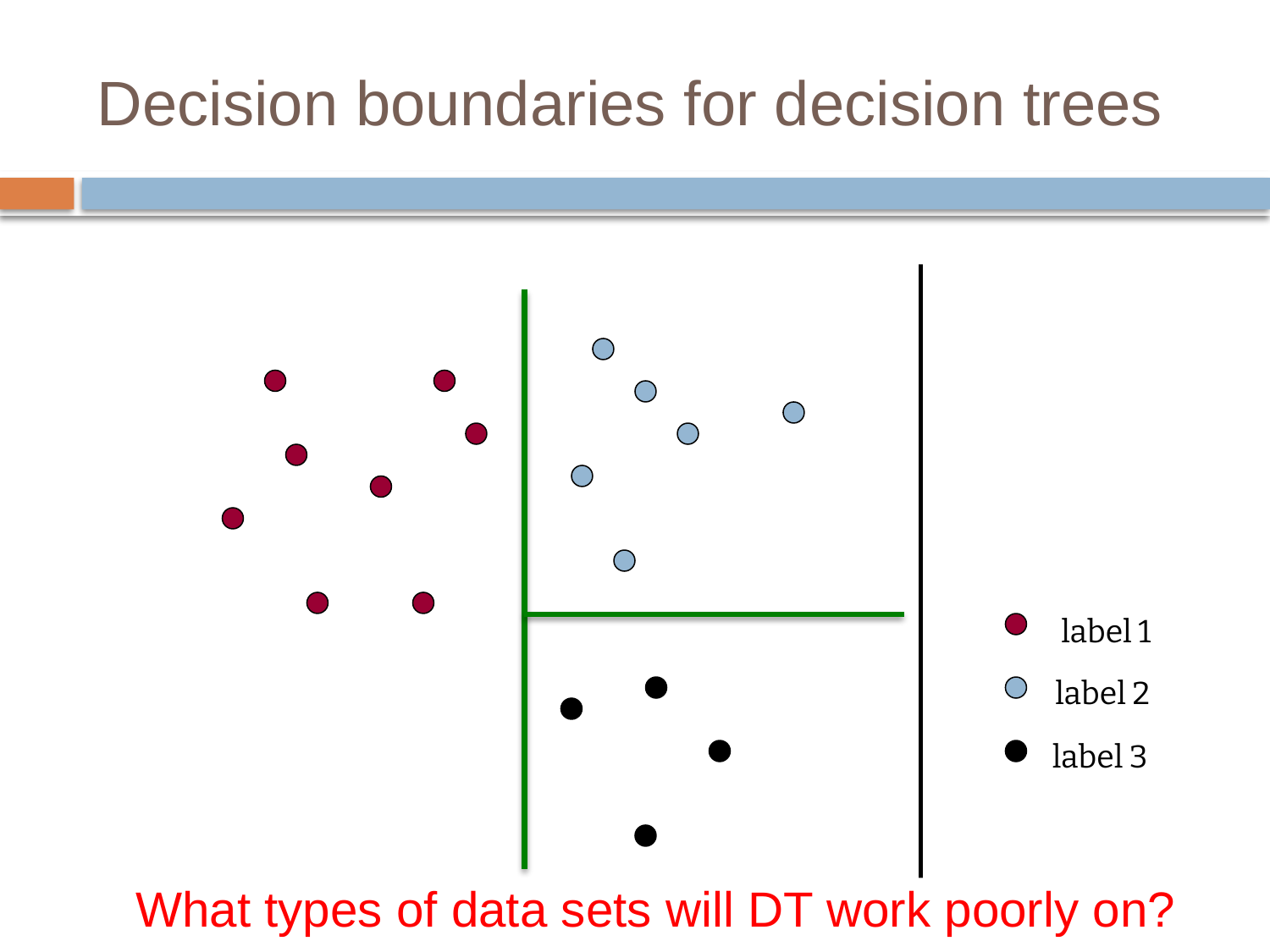

# Decision boundaries for decision trees

label 1

label 2

label 3

What types of data sets will DT work poorly on?